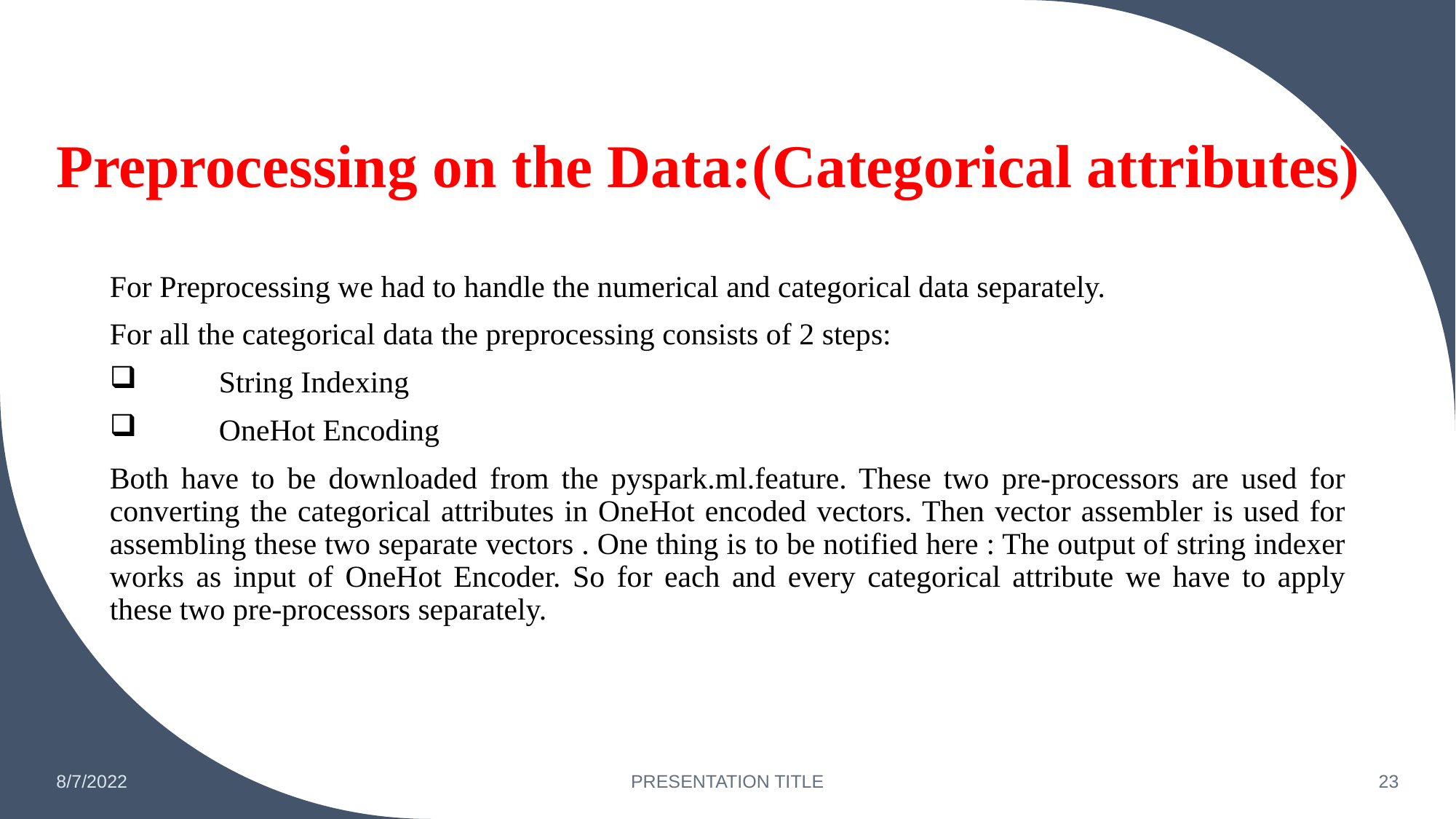

# Preprocessing on the Data:(Categorical attributes)
For Preprocessing we had to handle the numerical and categorical data separately.
For all the categorical data the preprocessing consists of 2 steps:
	String Indexing
 	OneHot Encoding
Both have to be downloaded from the pyspark.ml.feature. These two pre-processors are used for converting the categorical attributes in OneHot encoded vectors. Then vector assembler is used for assembling these two separate vectors . One thing is to be notified here : The output of string indexer works as input of OneHot Encoder. So for each and every categorical attribute we have to apply these two pre-processors separately.

8/7/2022
PRESENTATION TITLE
23